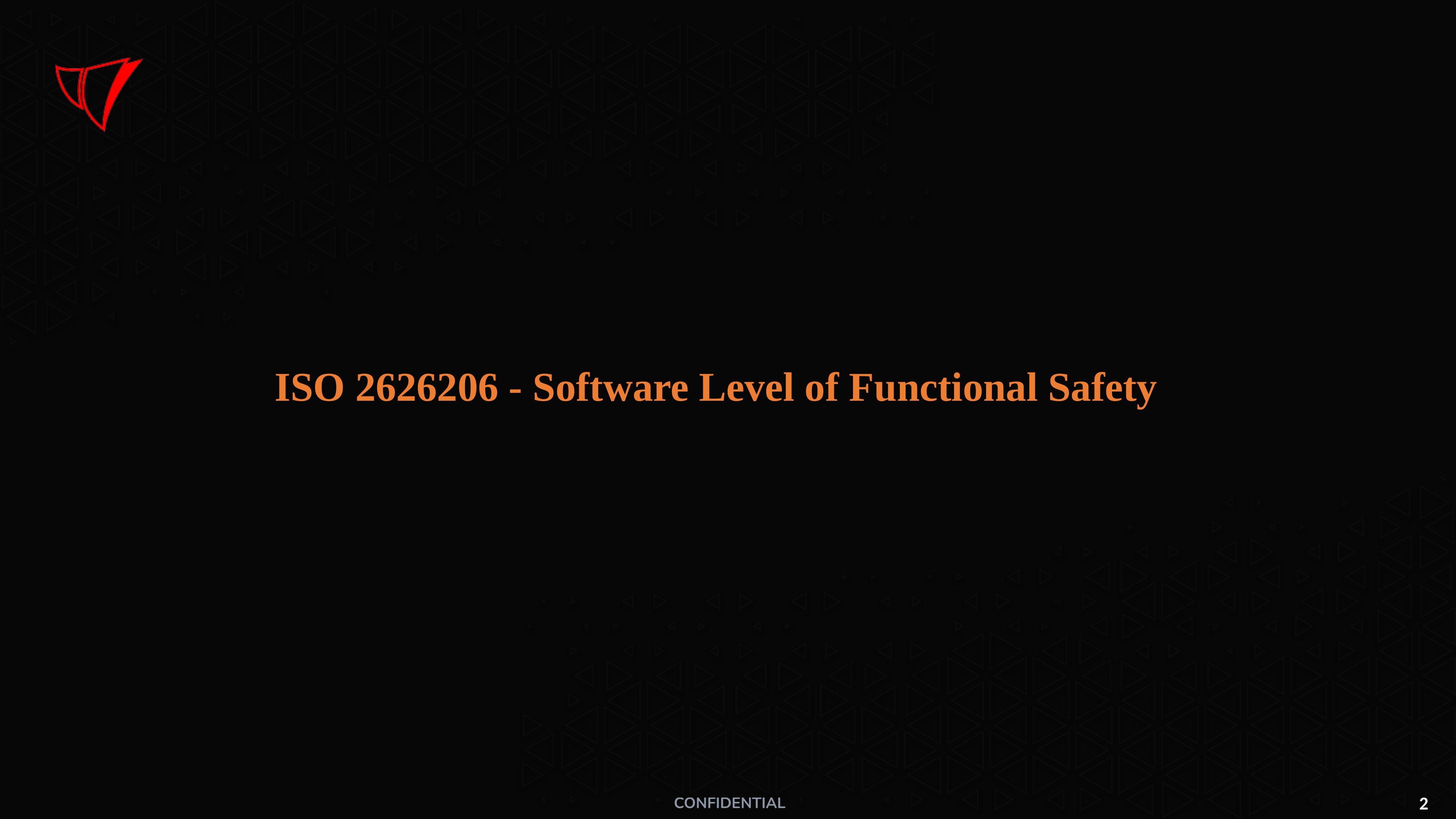

ISO 2626206 - Software Level of Functional Safety